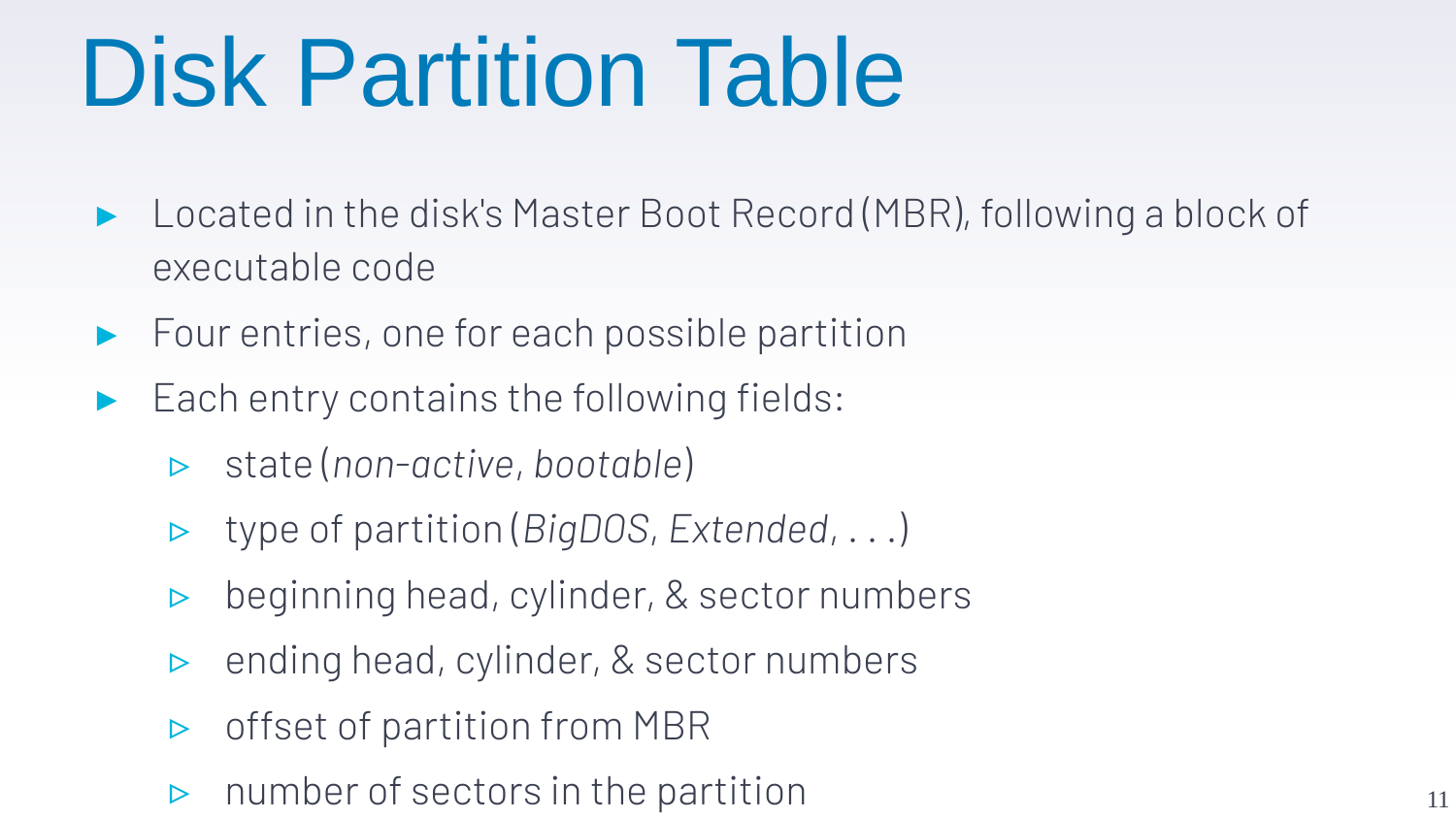

# Disk Partition Table
Located in the disk's Master Boot Record (MBR), following a block of executable code
Four entries, one for each possible partition
Each entry contains the following fields:
state (non-active, bootable)
type of partition (BigDOS, Extended, . . .)
beginning head, cylinder, & sector numbers
ending head, cylinder, & sector numbers
offset of partition from MBR
number of sectors in the partition
11